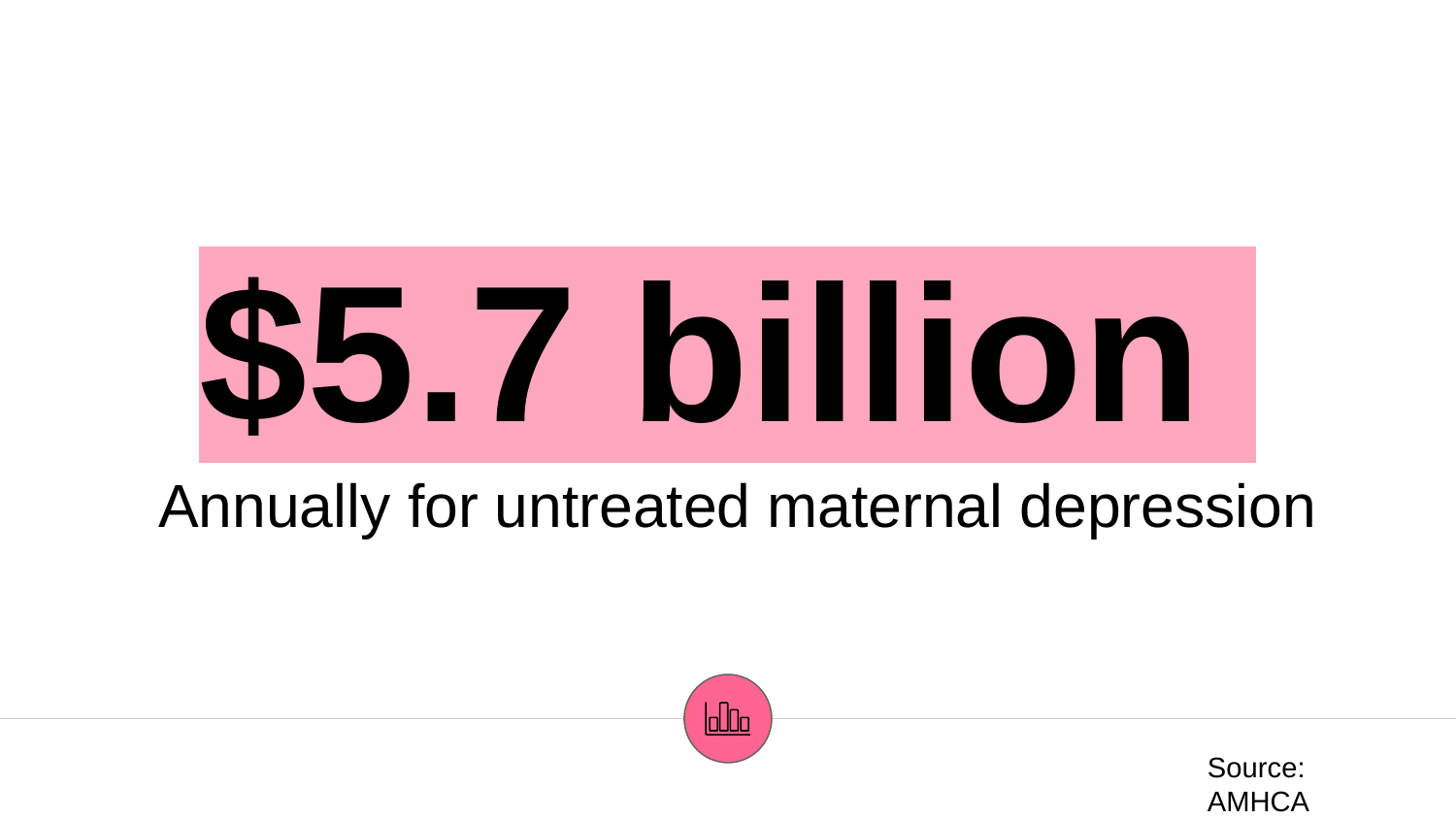

$5.7 billion
Annually for untreated maternal depression

Source: AMHCA